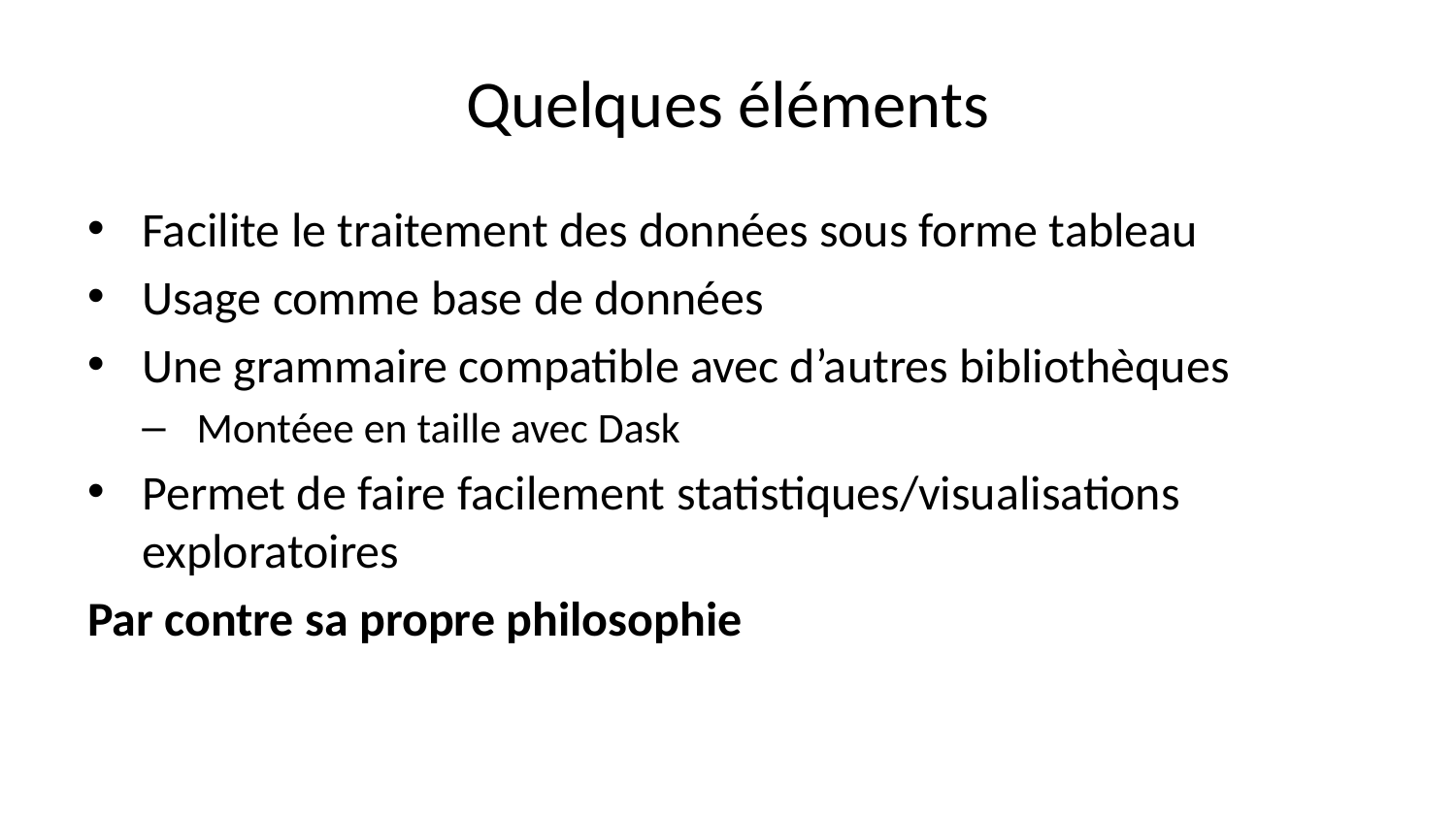

# Quelques éléments
Facilite le traitement des données sous forme tableau
Usage comme base de données
Une grammaire compatible avec d’autres bibliothèques
Montéee en taille avec Dask
Permet de faire facilement statistiques/visualisations exploratoires
Par contre sa propre philosophie